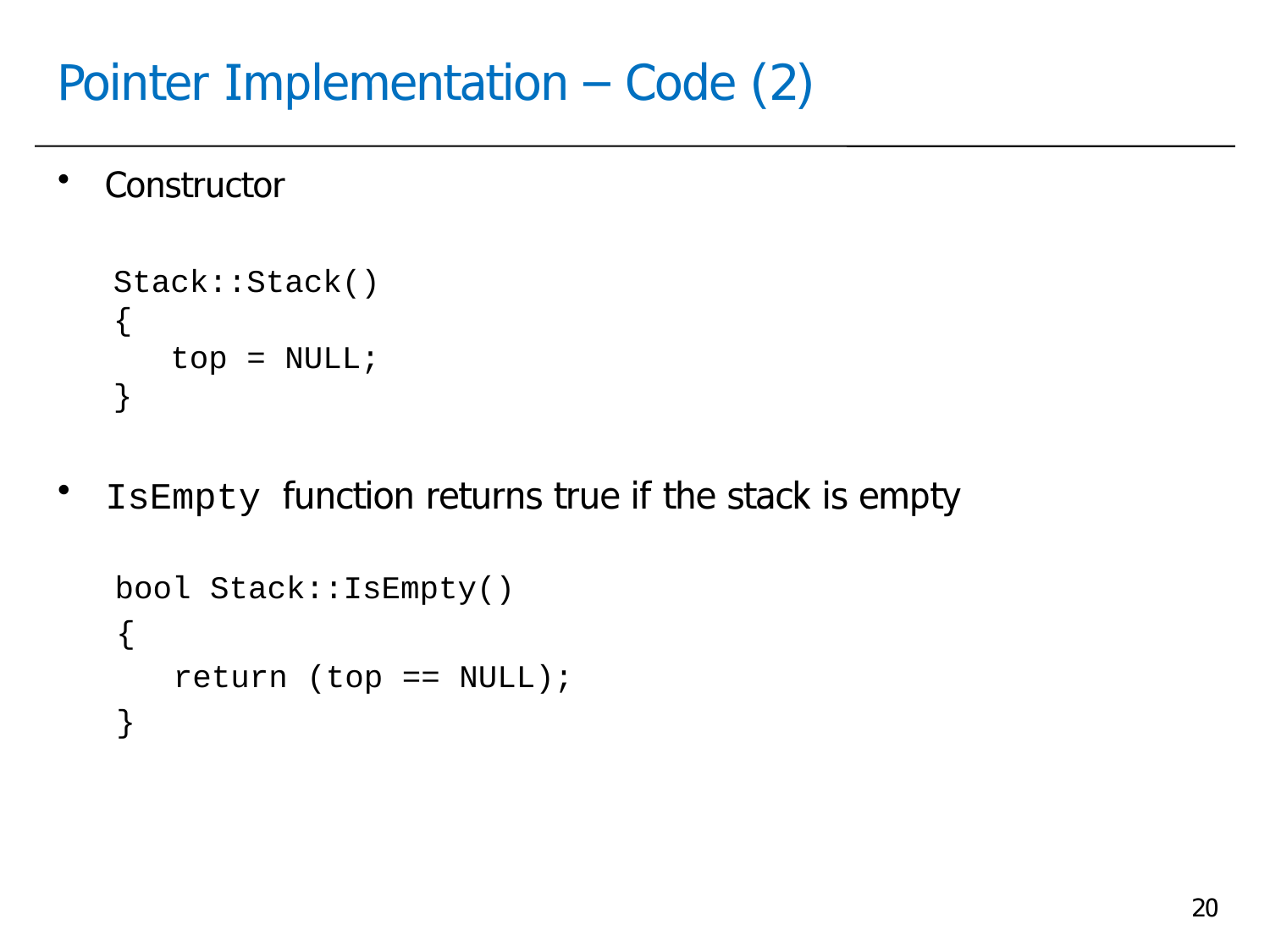

# Pointer Implementation – Code (2)
Constructor

Stack::Stack()
{
   top = NULL;
}

IsEmpty function returns true if the stack is empty

   bool Stack::IsEmpty()
 {
    return (top == NULL);
 }

20